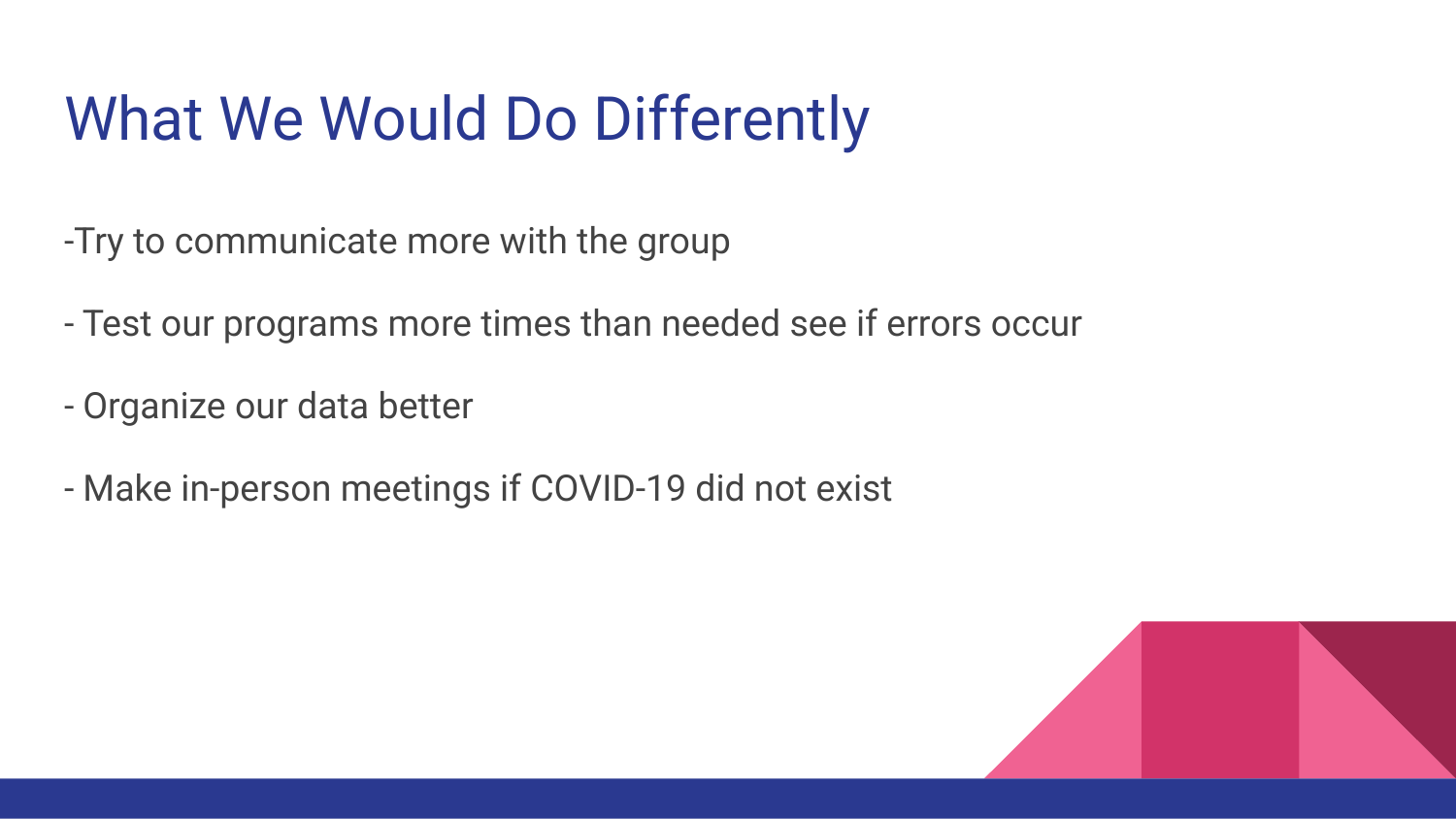

# What We Would Do Differently
-Try to communicate more with the group
- Test our programs more times than needed see if errors occur
- Organize our data better
- Make in-person meetings if COVID-19 did not exist